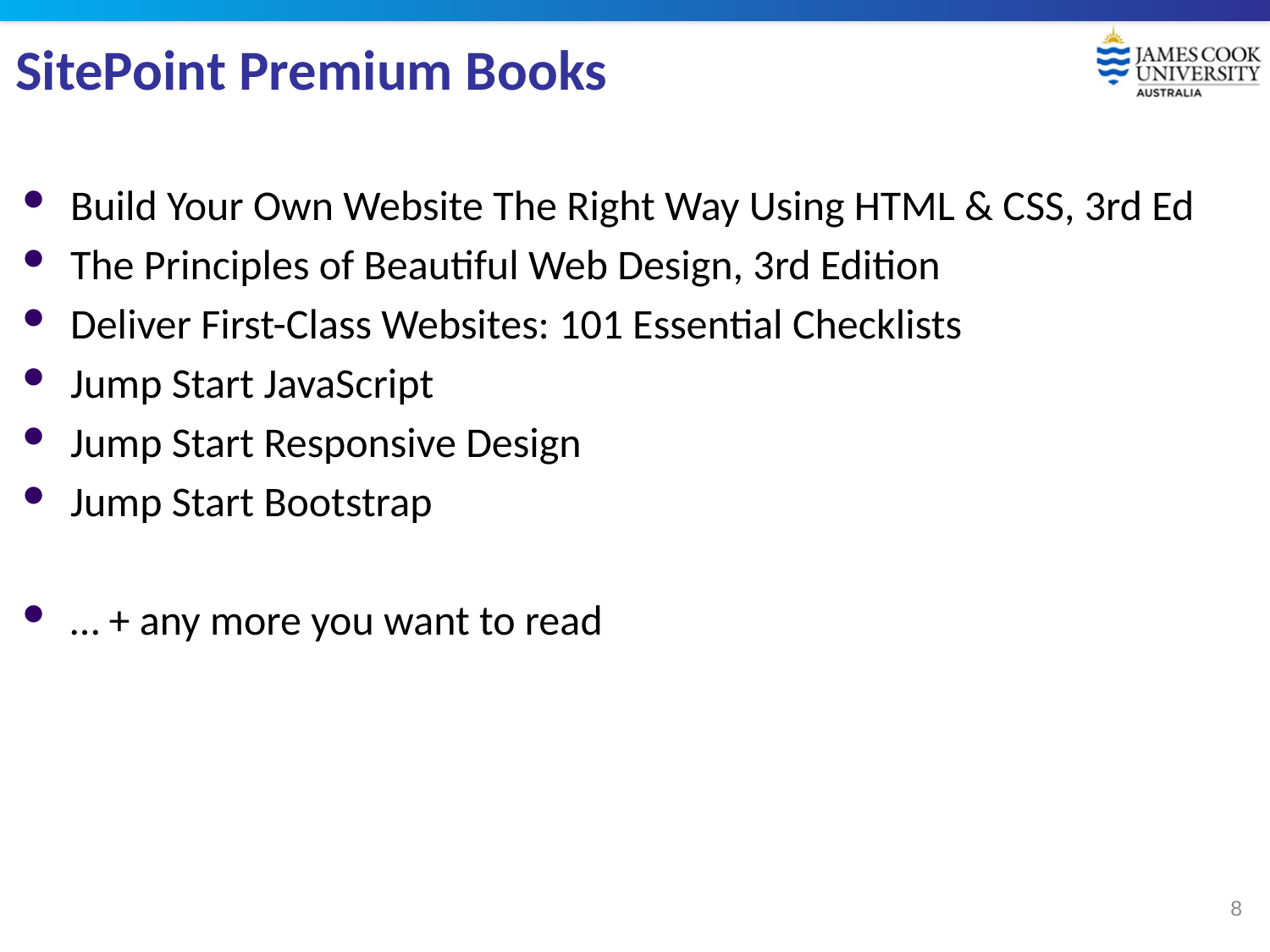

# SitePoint Premium Books
Build Your Own Website The Right Way Using HTML & CSS, 3rd Ed
The Principles of Beautiful Web Design, 3rd Edition
Deliver First-Class Websites: 101 Essential Checklists
Jump Start JavaScript
Jump Start Responsive Design
Jump Start Bootstrap

… + any more you want to read

8